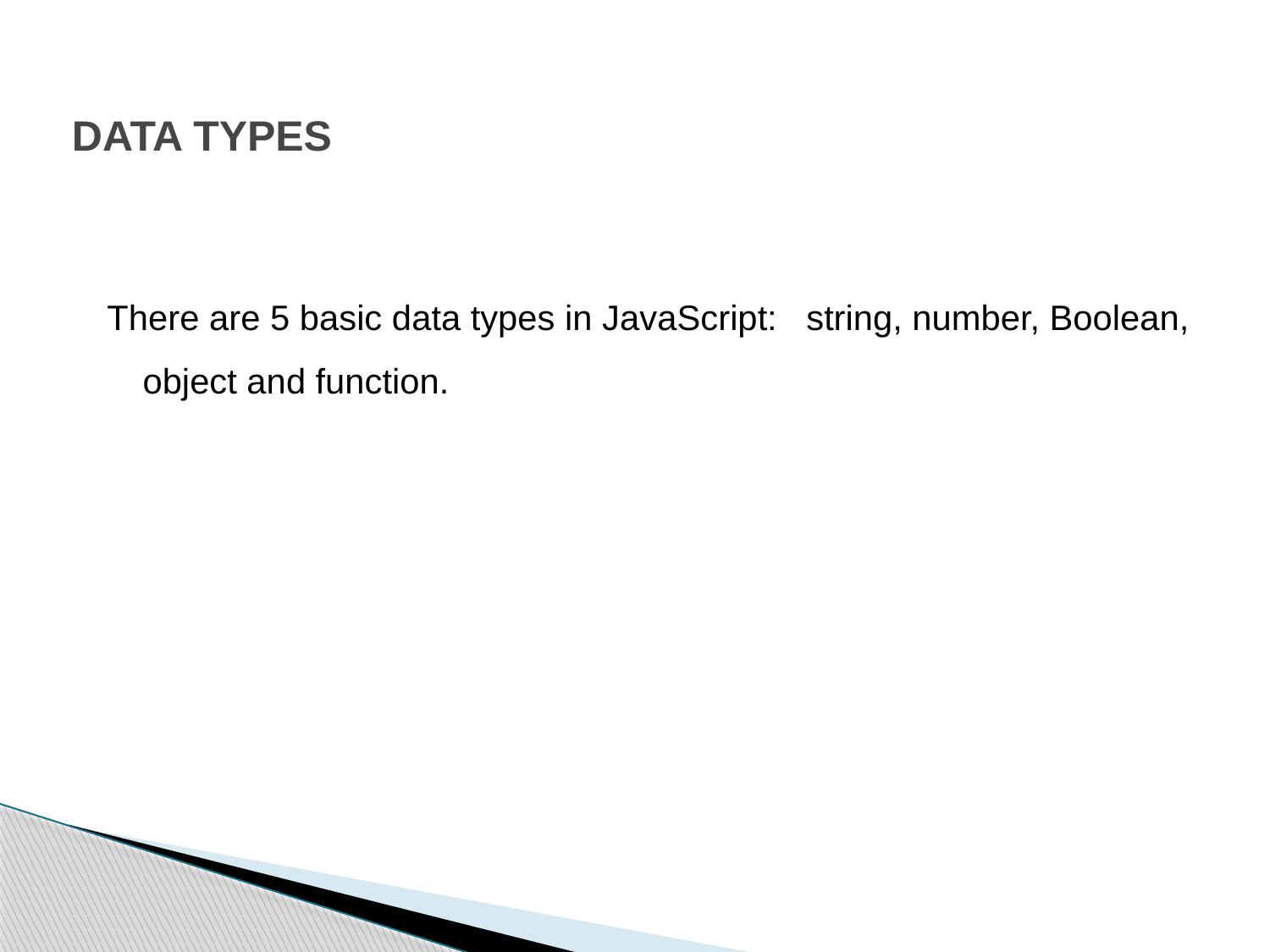

# DATA TYPES

There are 5 basic data types in JavaScript:   string, number, Boolean, object and function.